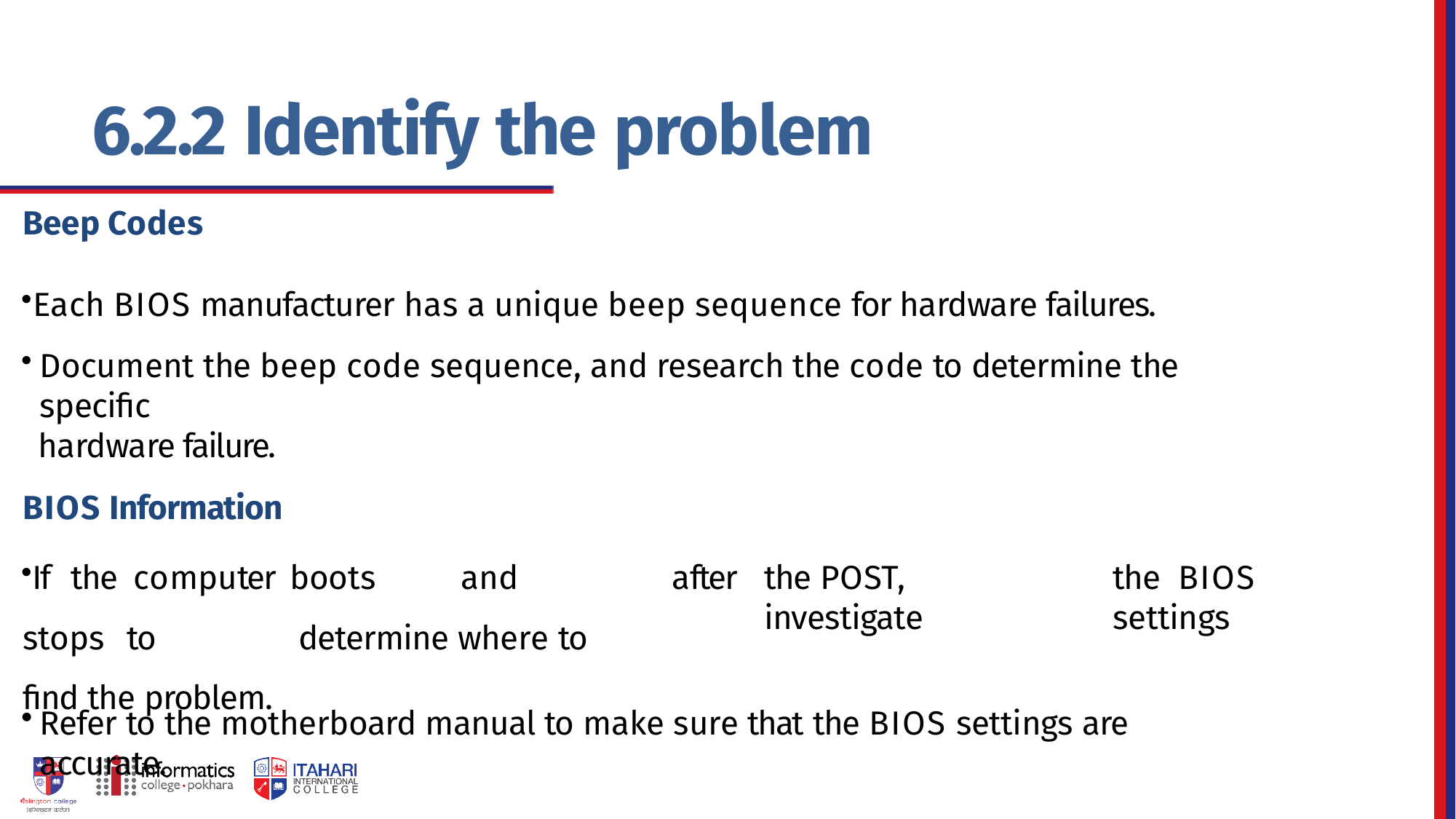

# 6.2.2 Identify the problem
Beep Codes

Each BIOS manufacturer has a unique beep sequence for hardware failures.
Document the beep code sequence, and research the code to determine the specific
hardware failure.
BIOS Information
If	the	computer	boots	and	stops  to	 determine where to find the problem.
after
the POST,	investigate
the	BIOS	settings
Refer to the motherboard manual to make sure that the BIOS settings are accurate.